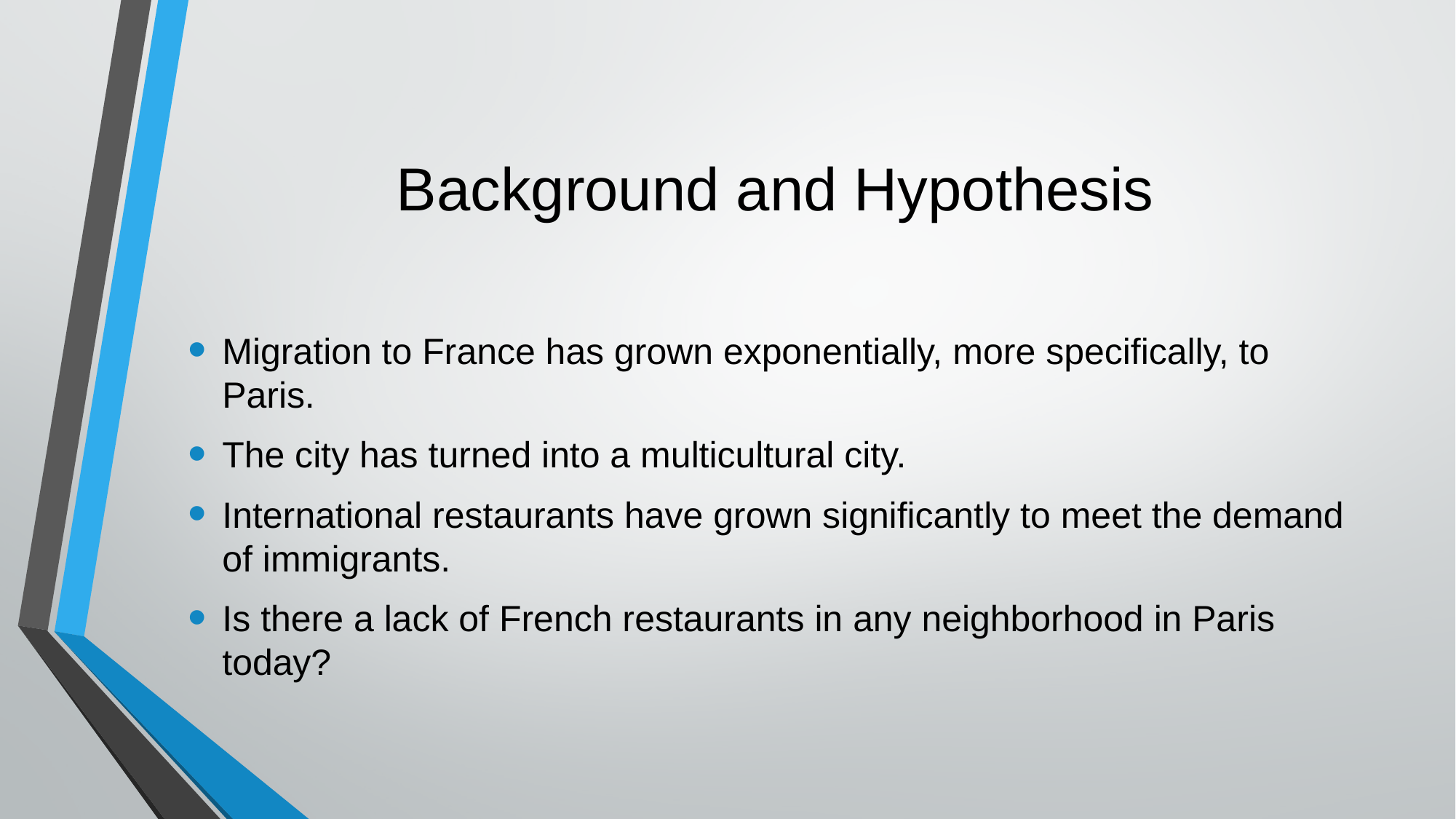

# Background and Hypothesis
Migration to France has grown exponentially, more specifically, to Paris.
The city has turned into a multicultural city.
International restaurants have grown significantly to meet the demand of immigrants.
Is there a lack of French restaurants in any neighborhood in Paris today?